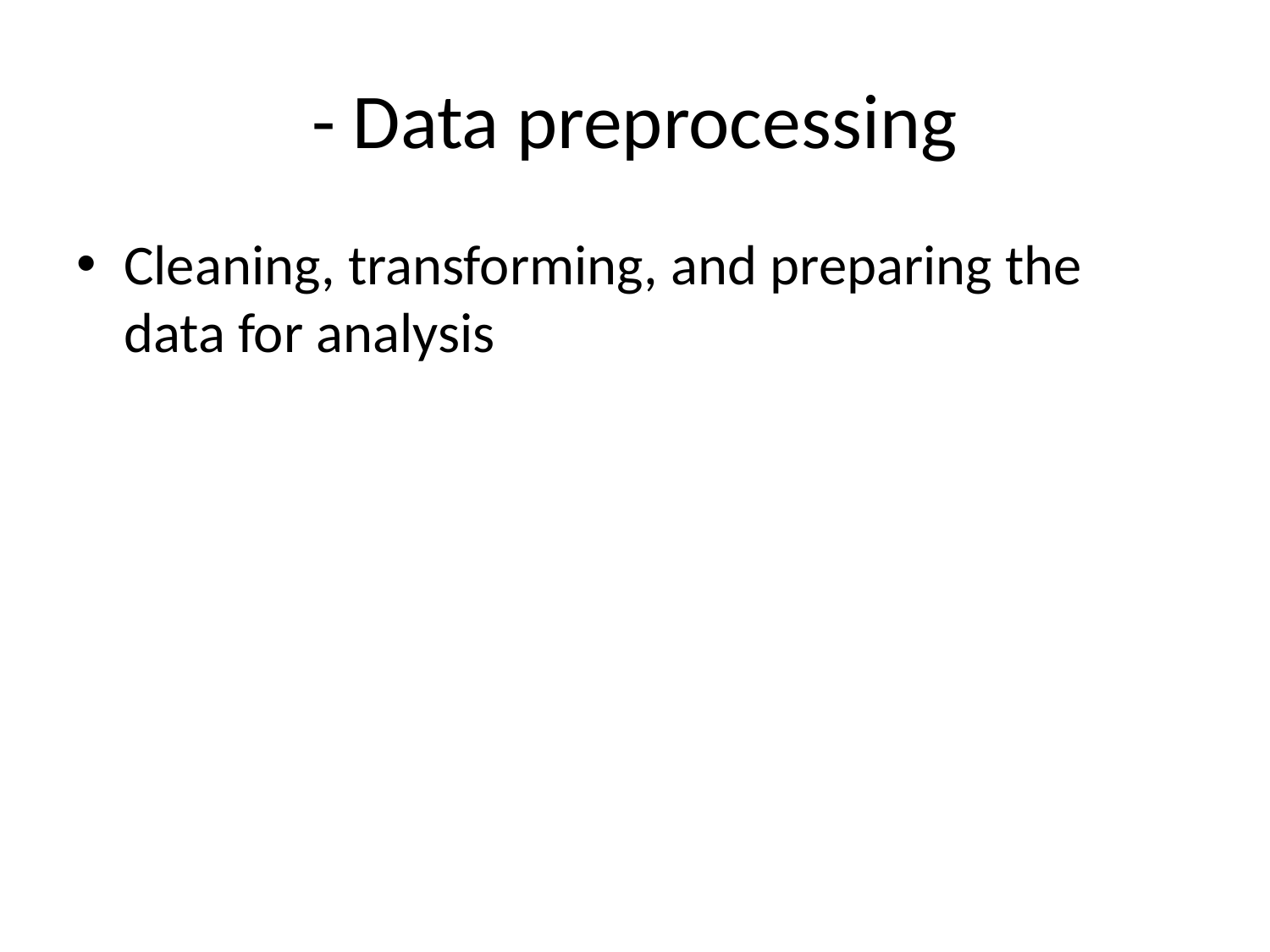

# - Data preprocessing
Cleaning, transforming, and preparing the data for analysis